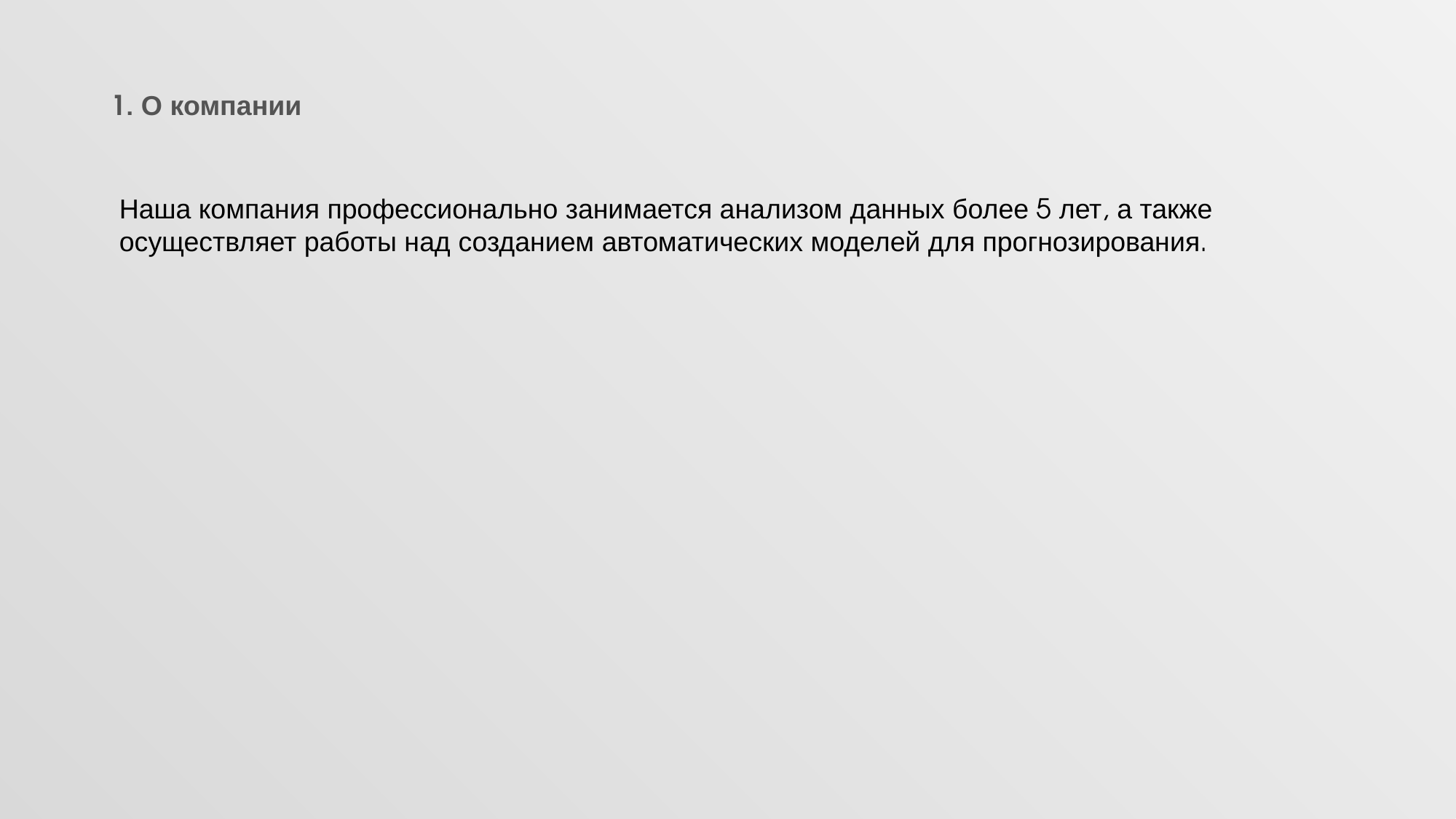

1. О компании
Наша компания профессионально занимается анализом данных более 5 лет, а также осуществляет работы над созданием автоматических моделей для прогнозирования.